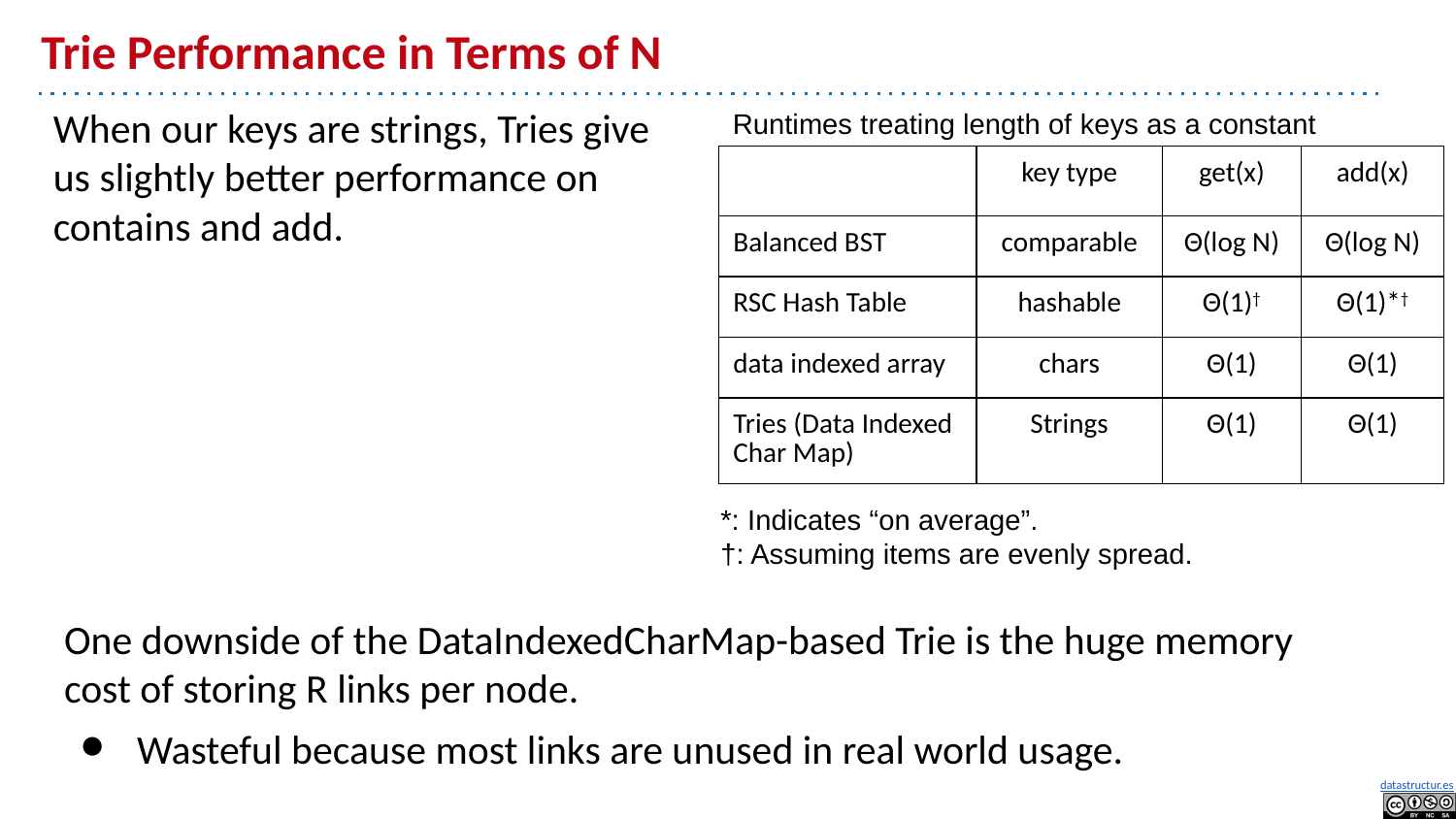

# Trie Performance in Terms of N
When our keys are strings, Tries give us slightly better performance on contains and add.
Runtimes treating length of keys as a constant
|  | key type | get(x) | add(x) |
| --- | --- | --- | --- |
| Balanced BST | comparable | Θ(log N) | Θ(log N) |
| RSC Hash Table | hashable | Θ(1)† | Θ(1)\*† |
| data indexed array | chars | Θ(1) | Θ(1) |
| Tries (Data Indexed Char Map) | Strings | Θ(1) | Θ(1) |
*: Indicates “on average”.
†: Assuming items are evenly spread.

One downside of the DataIndexedCharMap-based Trie is the huge memory cost of storing R links per node.
Wasteful because most links are unused in real world usage.